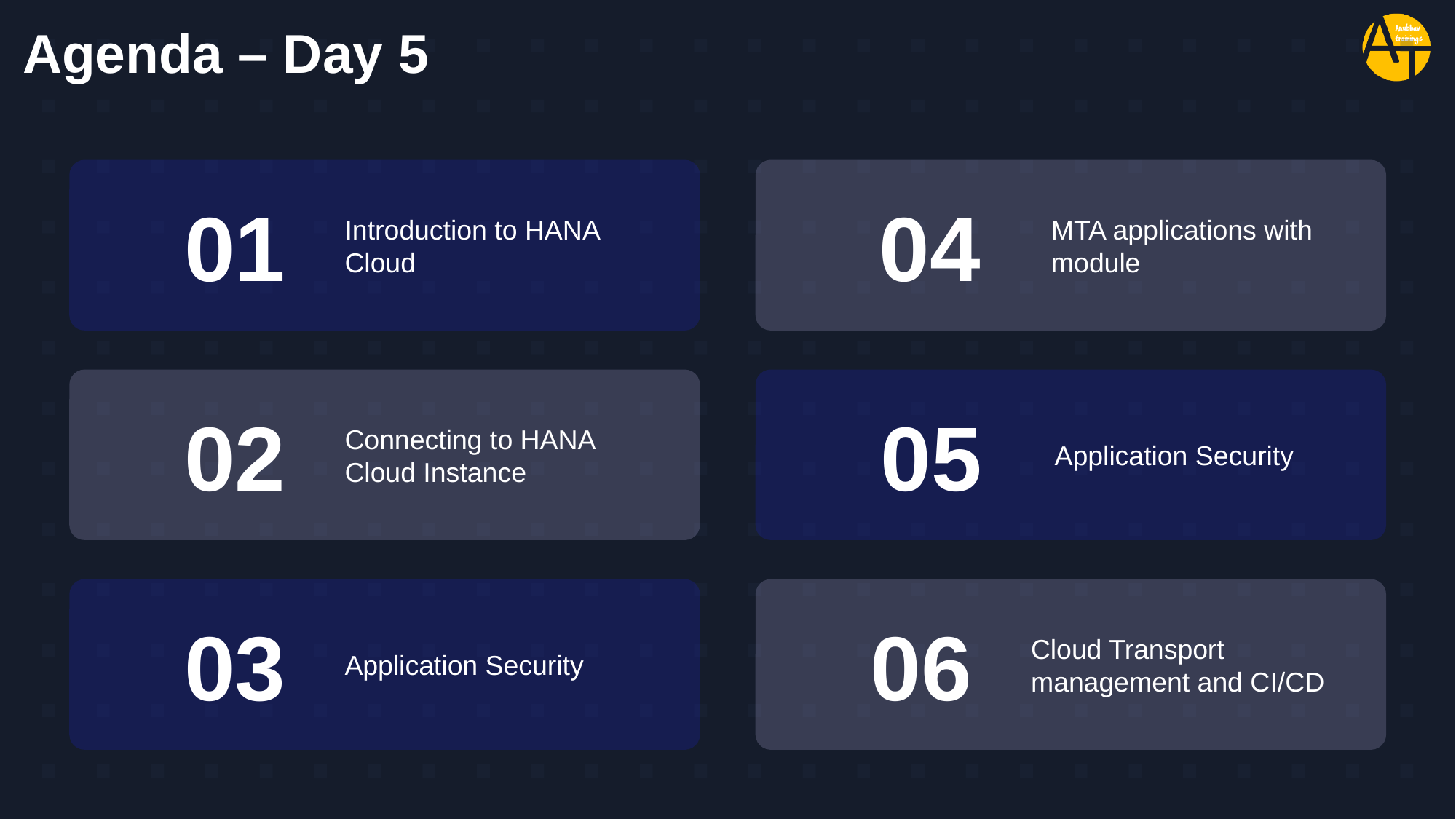

# Agenda – Day 5

01
Introduction to HANA Cloud
04
MTA applications with module

02
Connecting to HANA Cloud Instance
05
Application Security

03
Application Security
06
Cloud Transport management and CI/CD